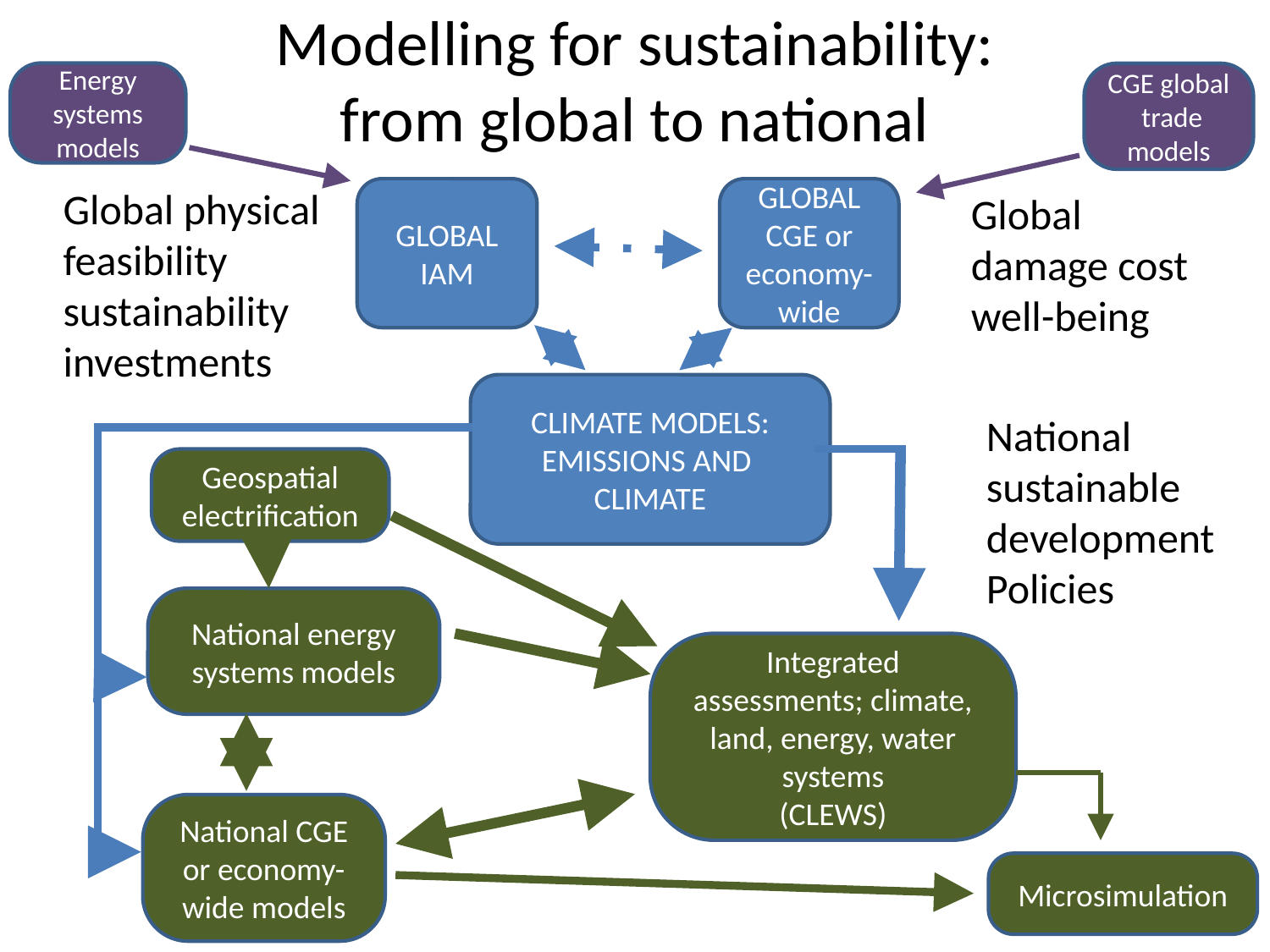

# Modelling for sustainability: from global to national
Energy systems models
CGE global  trade models
Global physical feasibility
sustainability investments
GLOBAL IAM
GLOBAL CGE or economy-wide
Global damage cost
well-being
CLIMATE MODELS:
EMISSIONS AND  CLIMATE
National
sustainable
development
Policies
Geospatial electrification
National energy systems models
Integrated assessments; climate, land, energy, water systems
(CLEWS)
National CGE or economy-wide models
Microsimulation